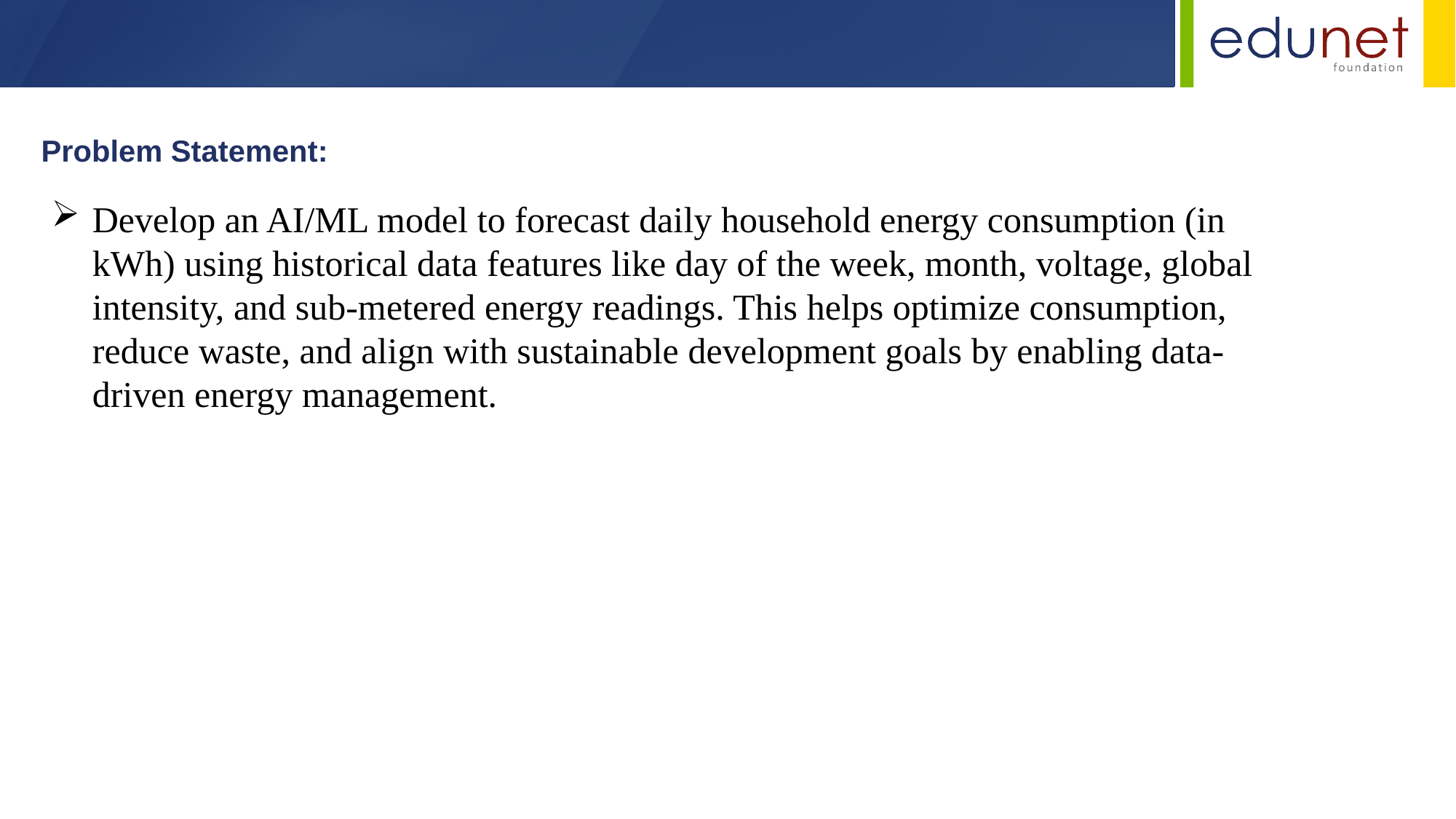

Problem Statement:
Develop an AI/ML model to forecast daily household energy consumption (in kWh) using historical data features like day of the week, month, voltage, global intensity, and sub-metered energy readings. This helps optimize consumption, reduce waste, and align with sustainable development goals by enabling data-driven energy management.